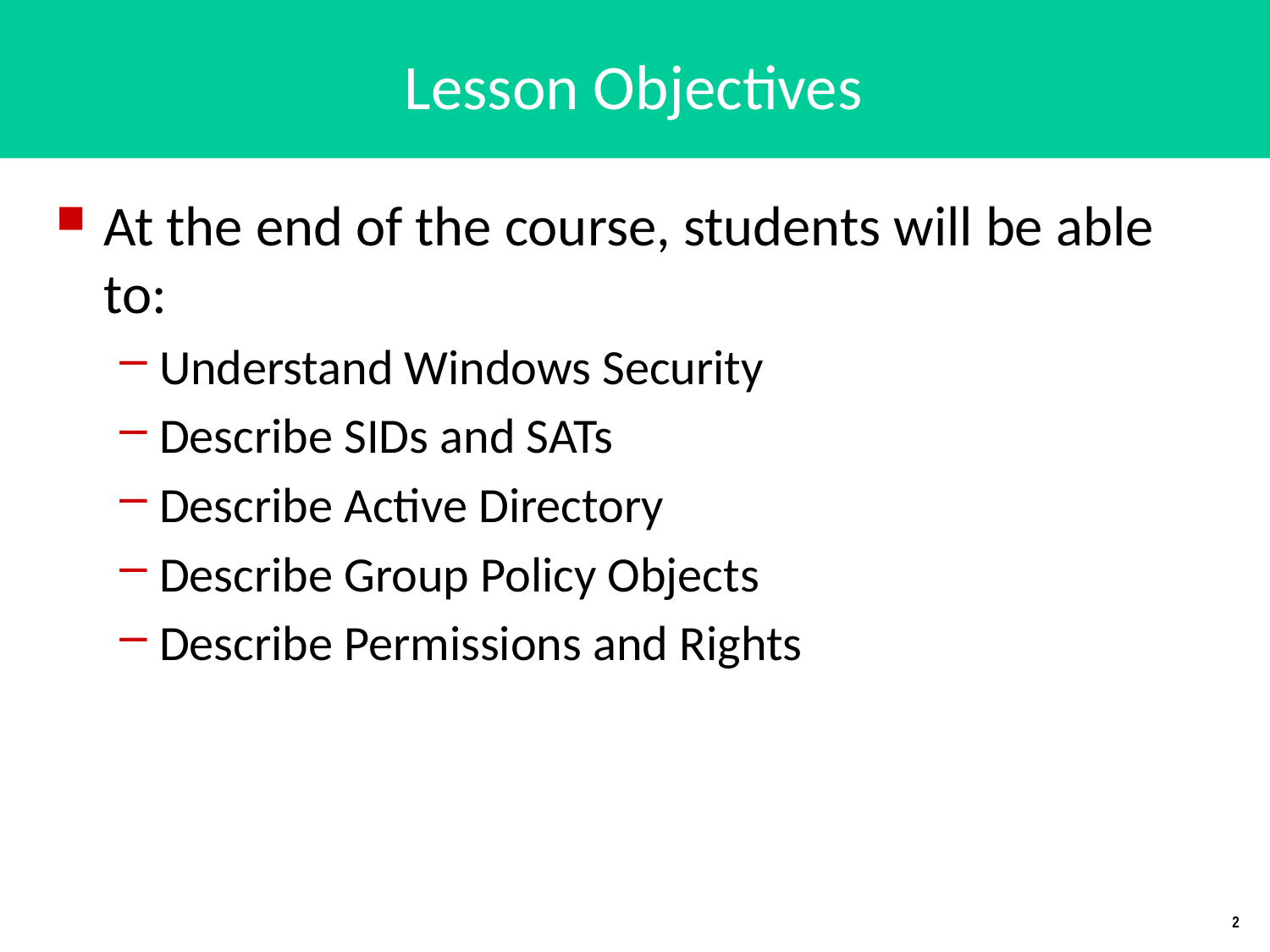

# Lesson Objectives
At the end of the course, students will be able to:
Understand Windows Security
Describe SIDs and SATs
Describe Active Directory
Describe Group Policy Objects
Describe Permissions and Rights